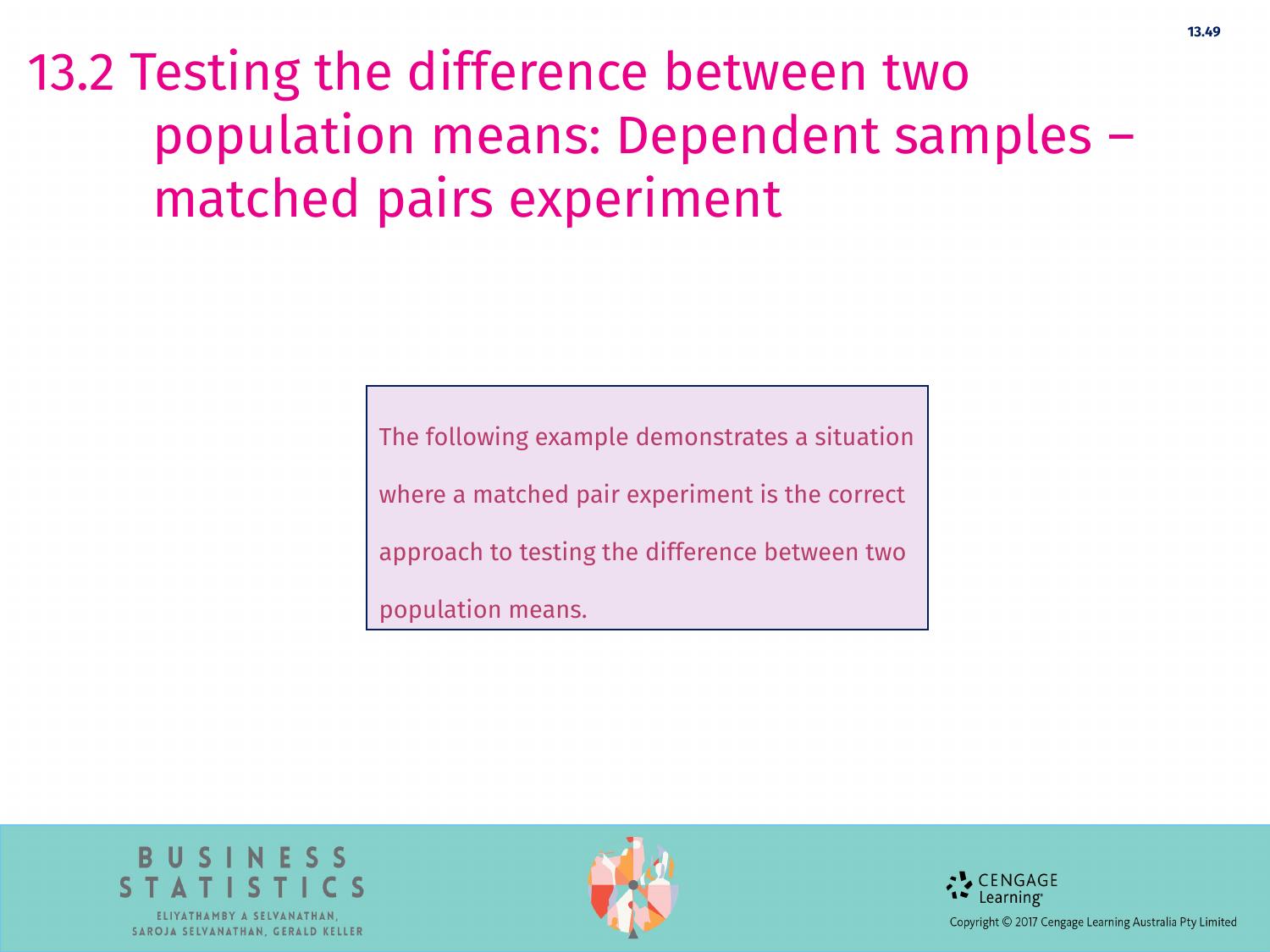

13.49
# 13.2 Testing the difference between two population means: Dependent samples – matched pairs experiment
The following example demonstrates a situation
where a matched pair experiment is the correct
approach to testing the difference between two
population means.